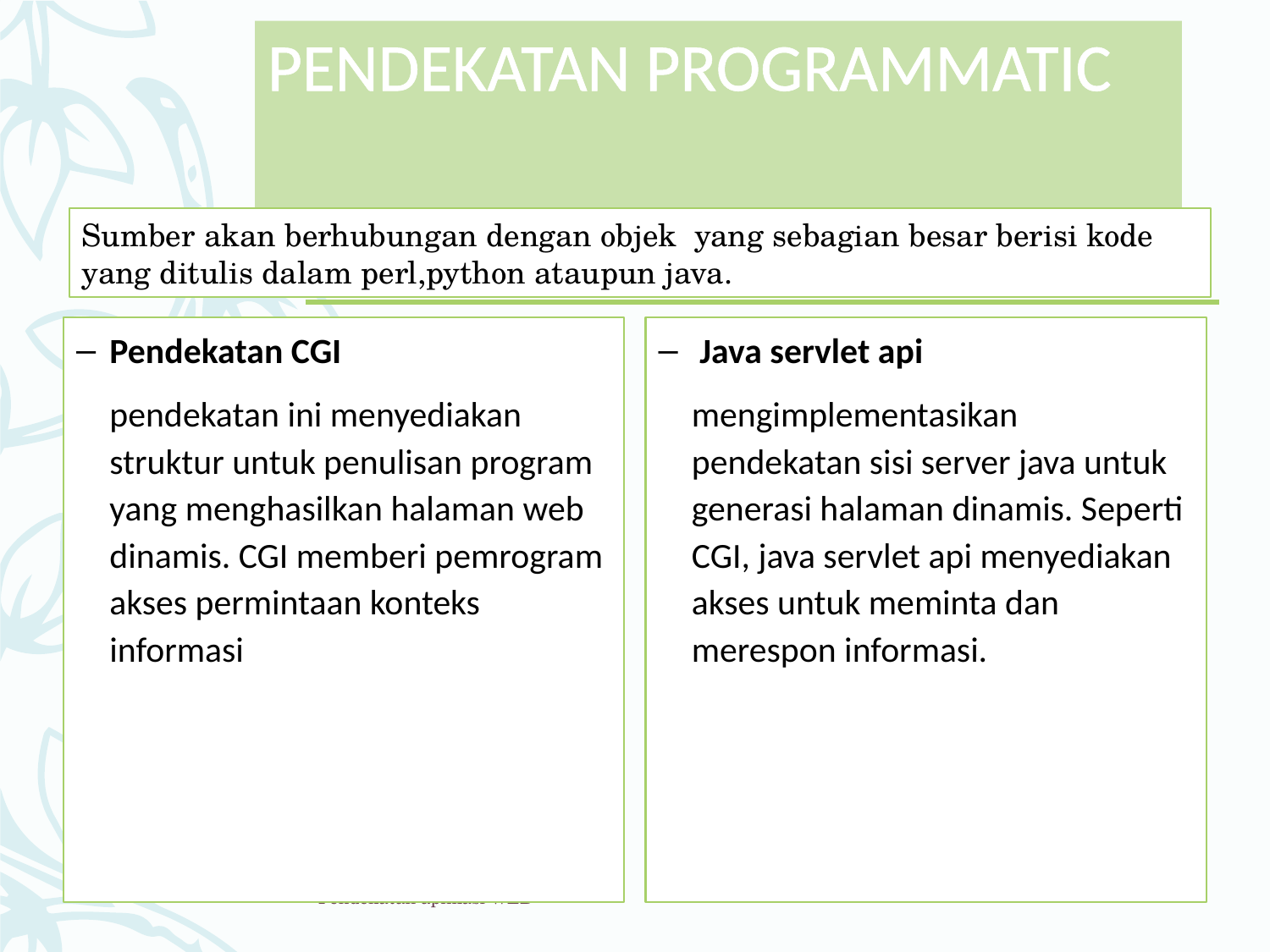

# PENDEKATAN PROGRAMMATIC
Sumber akan berhubungan dengan objek  yang sebagian besar berisi kode yang ditulis dalam perl,python ataupun java.
Pendekatan CGI
	pendekatan ini menyediakan struktur untuk penulisan program yang menghasilkan halaman web dinamis. CGI memberi pemrogram akses permintaan konteks informasi
 Java servlet api
	mengimplementasikan pendekatan sisi server java untuk generasi halaman dinamis. Seperti CGI, java servlet api menyediakan akses untuk meminta dan merespon informasi.
Pendekatan aplikasi WEB